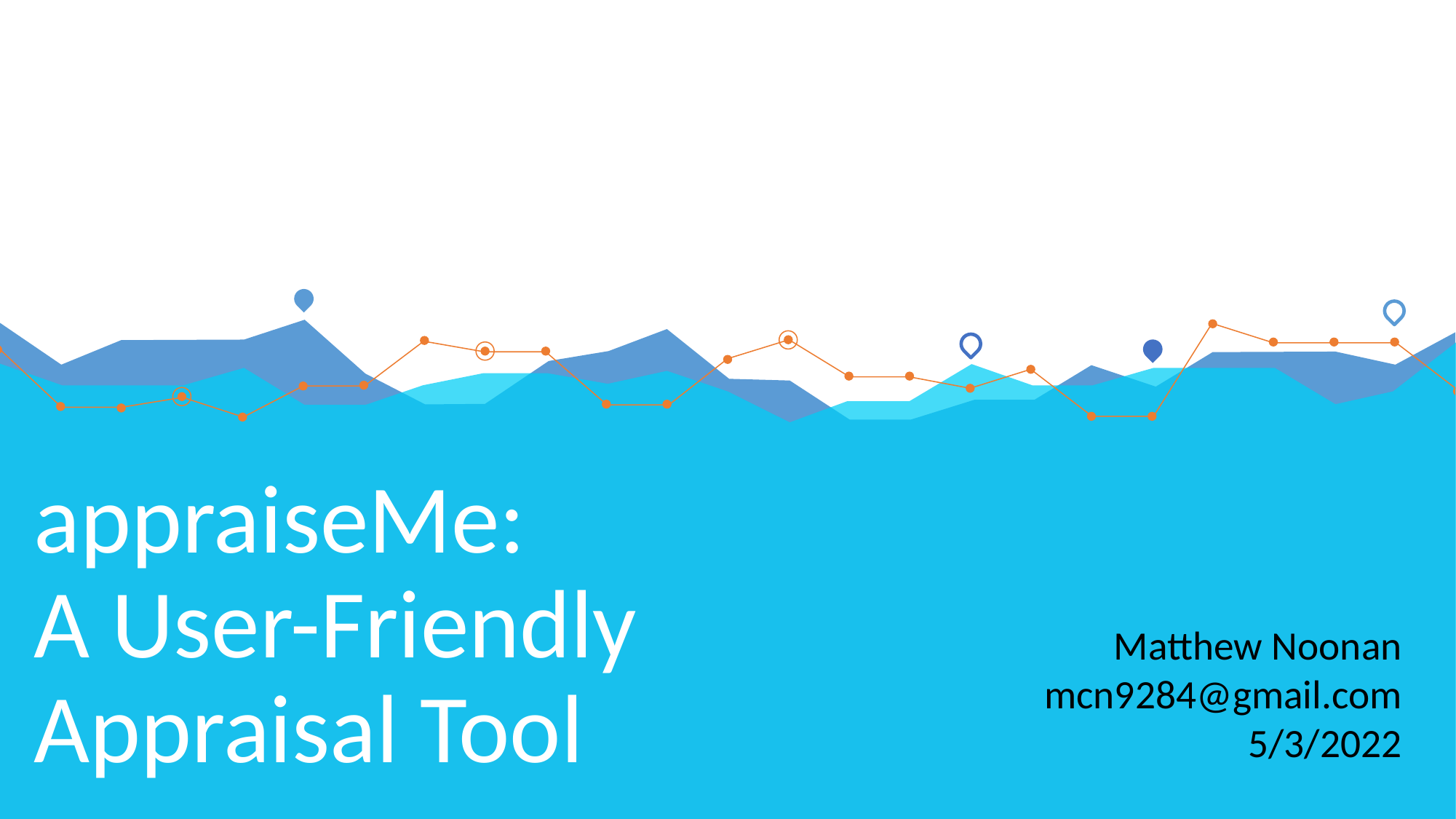

# appraiseMe: A User-Friendly Appraisal Tool
Matthew Noonan
mcn9284@gmail.com
5/3/2022